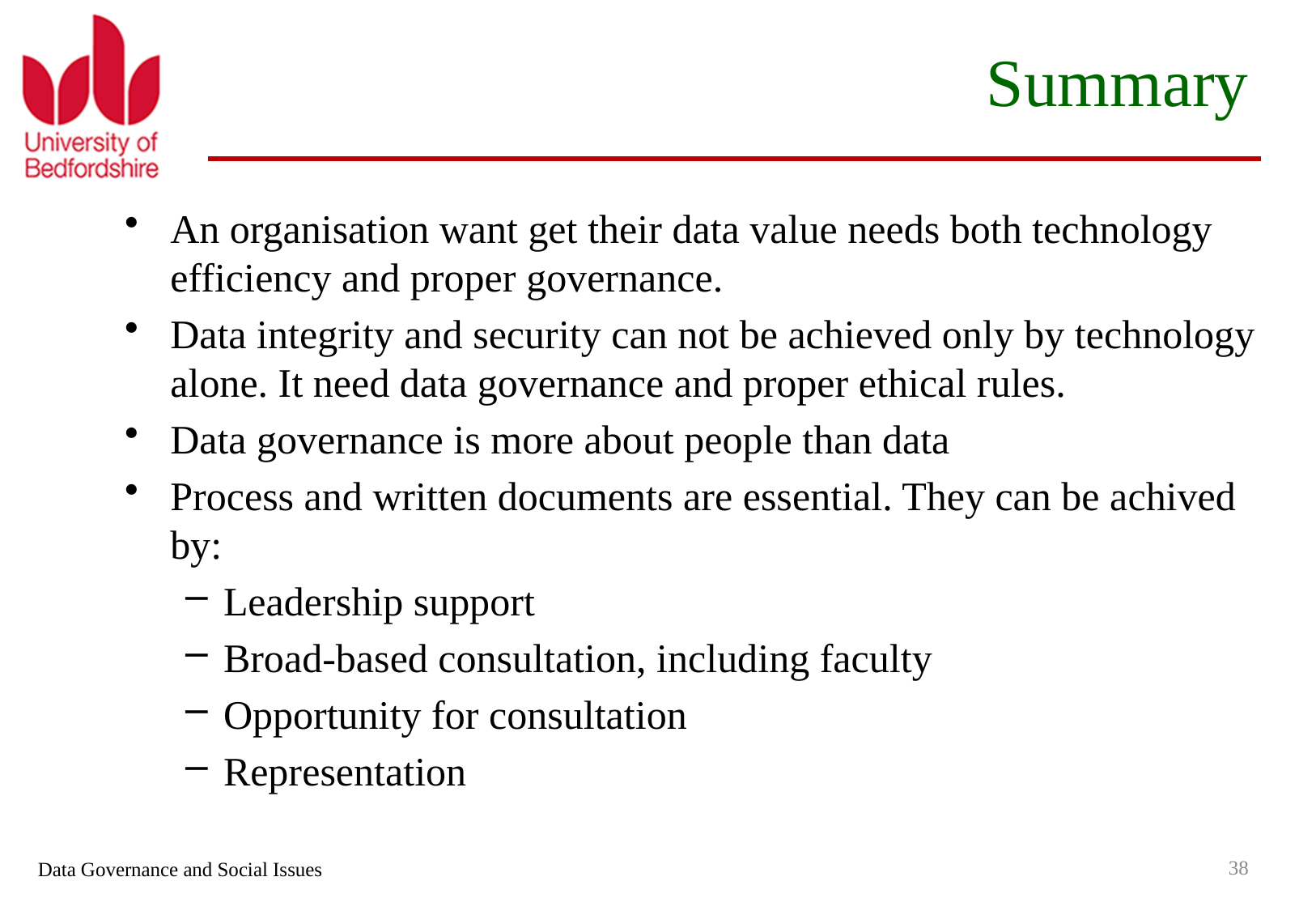

# Summary
An organisation want get their data value needs both technology efficiency and proper governance.
Data integrity and security can not be achieved only by technology alone. It need data governance and proper ethical rules.
Data governance is more about people than data
Process and written documents are essential. They can be achived by:
Leadership support
Broad-based consultation, including faculty
Opportunity for consultation
Representation

38
Data Governance and Social Issues